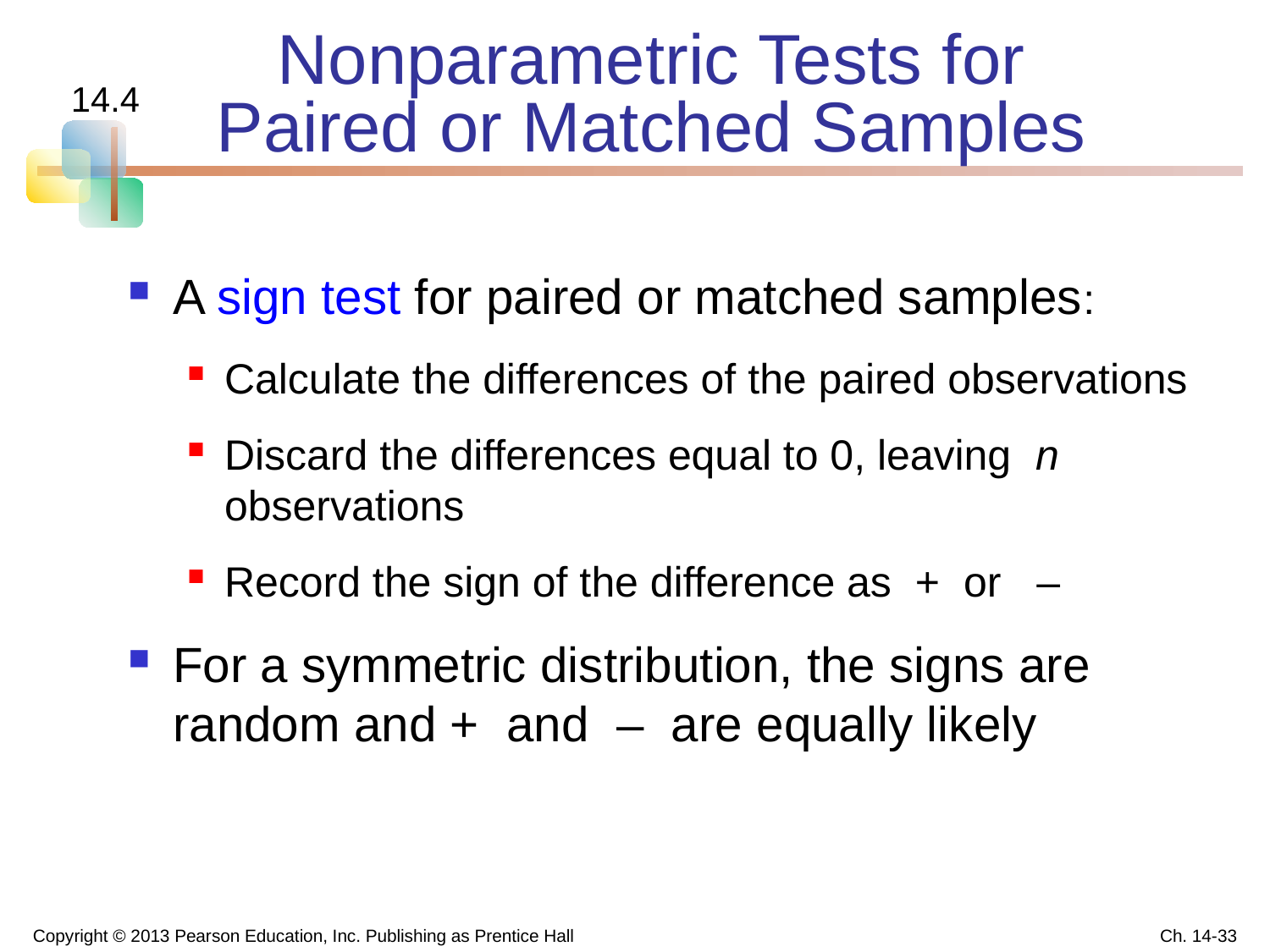

# Nonparametric Tests for Paired or Matched Samples
14.4
A sign test for paired or matched samples:
Calculate the differences of the paired observations
Discard the differences equal to 0, leaving  n  observations
Record the sign of the difference as  +  or   –
For a symmetric distribution, the signs are random and +  and  –  are equally likely
Copyright © 2013 Pearson Education, Inc. Publishing as Prentice Hall
Ch. 14-33